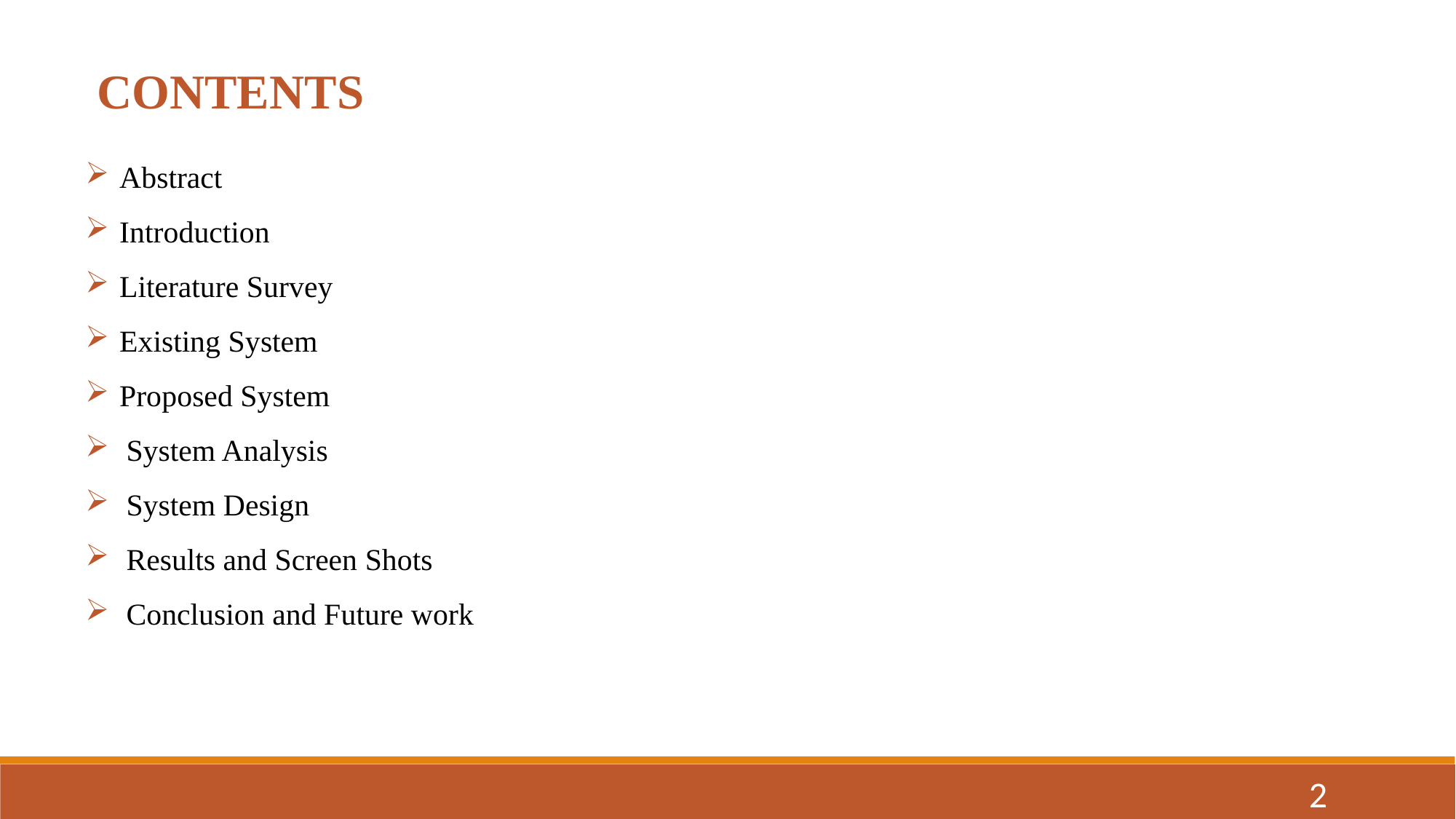

CONTENTS
Abstract
Introduction
Literature Survey
Existing System
Proposed System
System Analysis
System Design
Results and Screen Shots
Conclusion and Future work

2